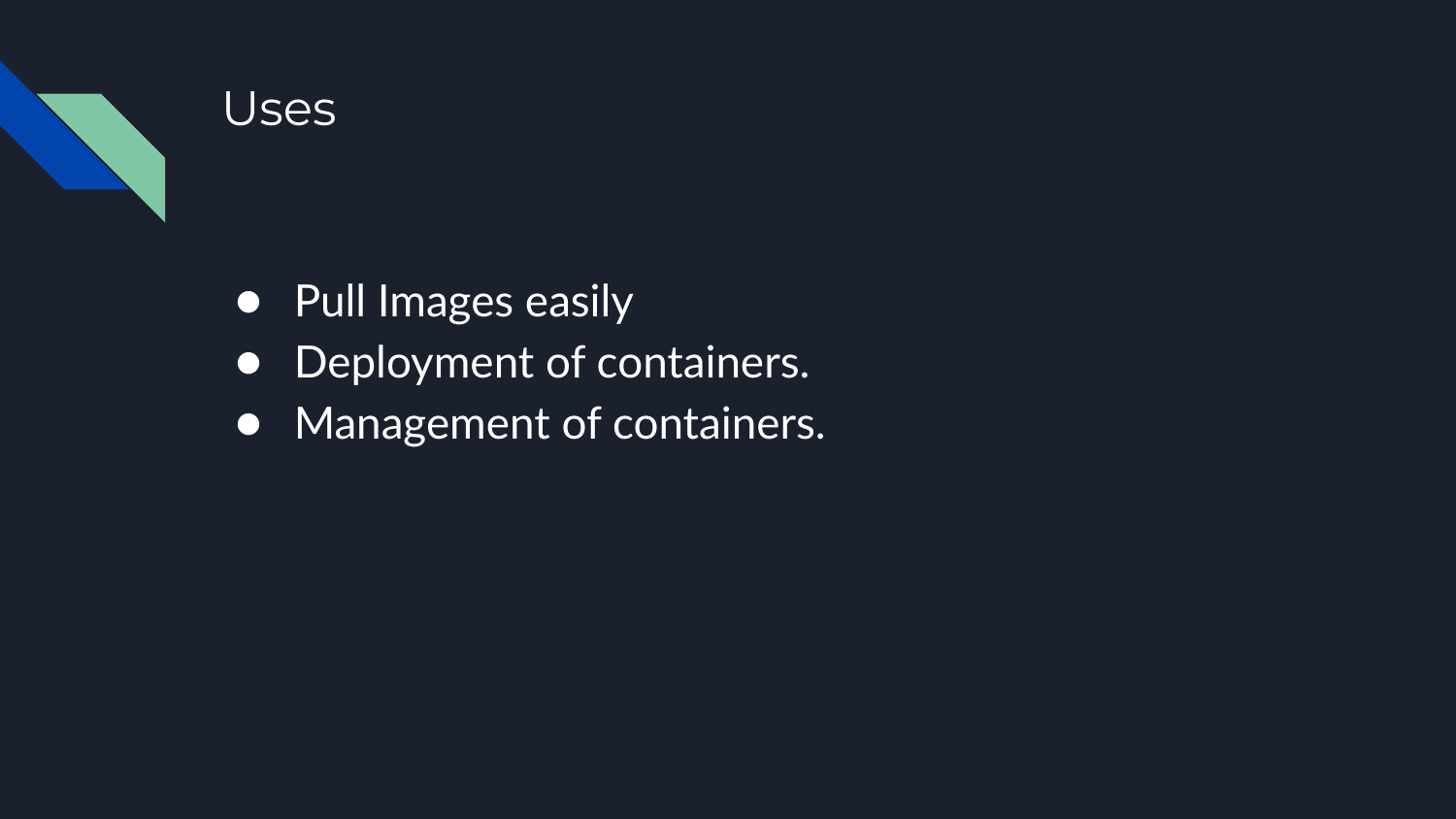

# Uses

Pull Images easily
Deployment of containers.
Management of containers.